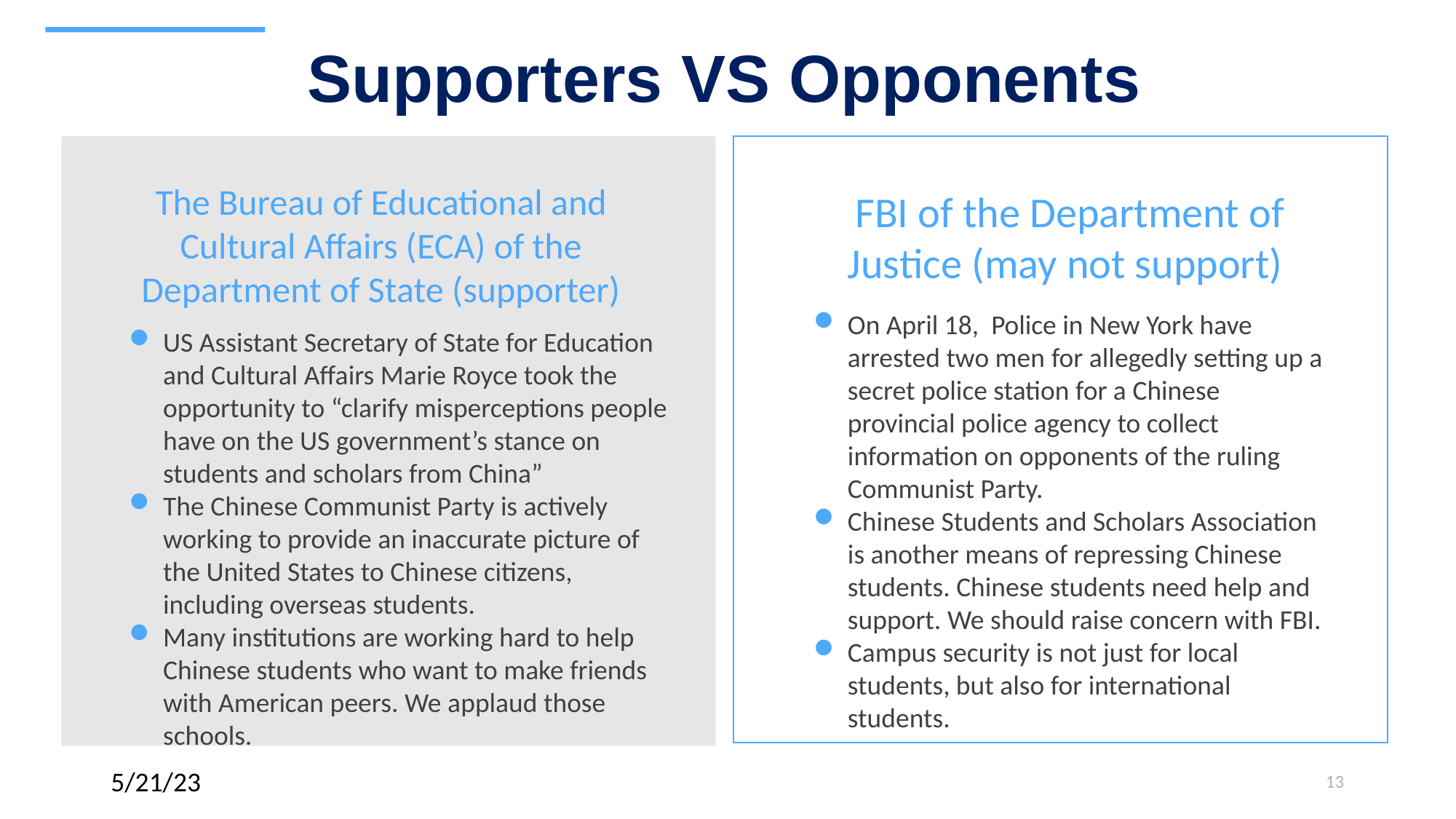

Supporters VS Opponents

The Bureau of Educational and Cultural Affairs (ECA) of the Department of State (supporter)
US Assistant Secretary of State for Education and Cultural Affairs Marie Royce took the opportunity to “clarify misperceptions people have on the US government’s stance on students and scholars from China”
The Chinese Communist Party is actively working to provide an inaccurate picture of the United States to Chinese citizens, including overseas students.
Many institutions are working hard to help Chinese students who want to make friends with American peers. We applaud those schools.
FBI of the Department of Justice (may not support)
On April 18,  Police in New York have arrested two men for allegedly setting up a secret police station for a Chinese provincial police agency to collect information on opponents of the ruling Communist Party.
Chinese Students and Scholars Association is another means of repressing Chinese students. Chinese students need help and support. We should raise concern with FBI.
Campus security is not just for local students, but also for international students.
5/21/23
13